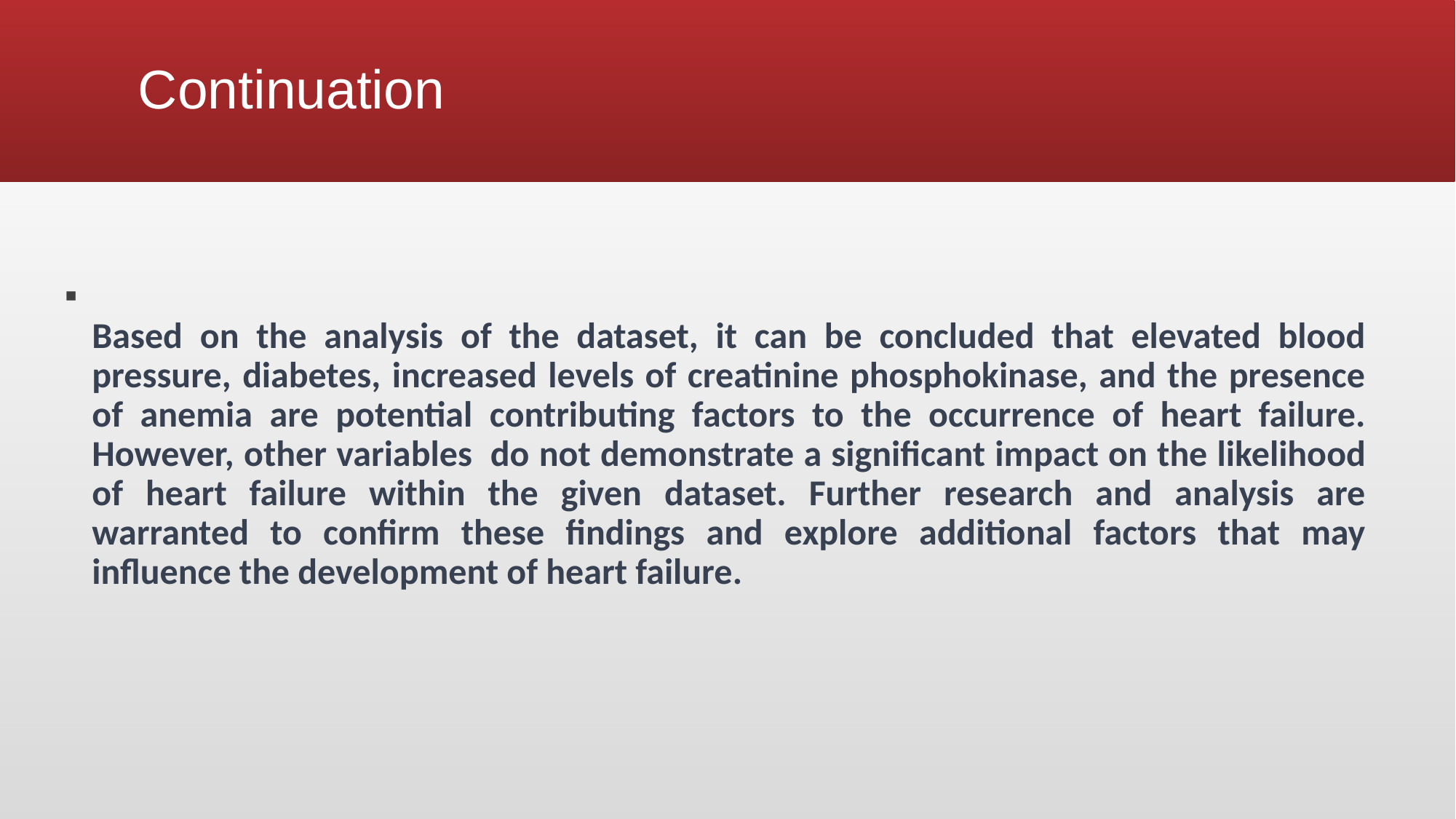

# Continuation
Based on the analysis of the dataset, it can be concluded that elevated blood pressure, diabetes, increased levels of creatinine phosphokinase, and the presence of anemia are potential contributing factors to the occurrence of heart failure. However, other variables  do not demonstrate a significant impact on the likelihood of heart failure within the given dataset. Further research and analysis are warranted to confirm these findings and explore additional factors that may influence the development of heart failure.